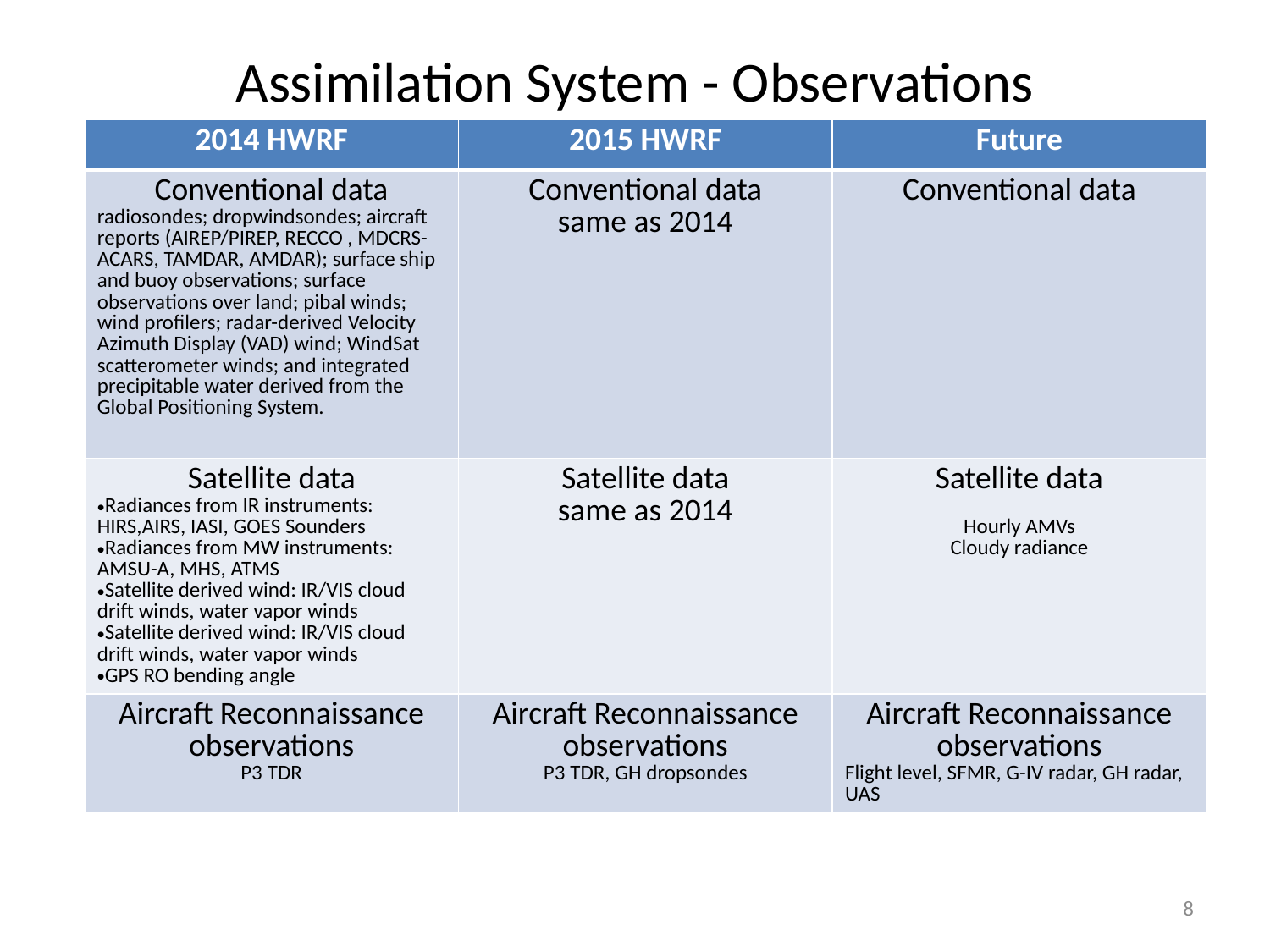

Assimilation System - Observations
| 2014 HWRF | 2015 HWRF | Future |
| --- | --- | --- |
| Conventional data radiosondes; dropwindsondes; aircraft reports (AIREP/PIREP, RECCO , MDCRS-ACARS, TAMDAR, AMDAR); surface ship and buoy observations; surface observations over land; pibal winds; wind profilers; radar-derived Velocity Azimuth Display (VAD) wind; WindSat scatterometer winds; and integrated precipitable water derived from the Global Positioning System. | Conventional data same as 2014 | Conventional data |
| Satellite data Radiances from IR instruments: HIRS,AIRS, IASI, GOES Sounders Radiances from MW instruments: AMSU-A, MHS, ATMS Satellite derived wind: IR/VIS cloud drift winds, water vapor winds Satellite derived wind: IR/VIS cloud drift winds, water vapor winds GPS RO bending angle | Satellite data same as 2014 | Satellite data Hourly AMVs Cloudy radiance |
| Aircraft Reconnaissance observations P3 TDR | Aircraft Reconnaissance observations P3 TDR, GH dropsondes | Aircraft Reconnaissance observations Flight level, SFMR, G-IV radar, GH radar, UAS |
8